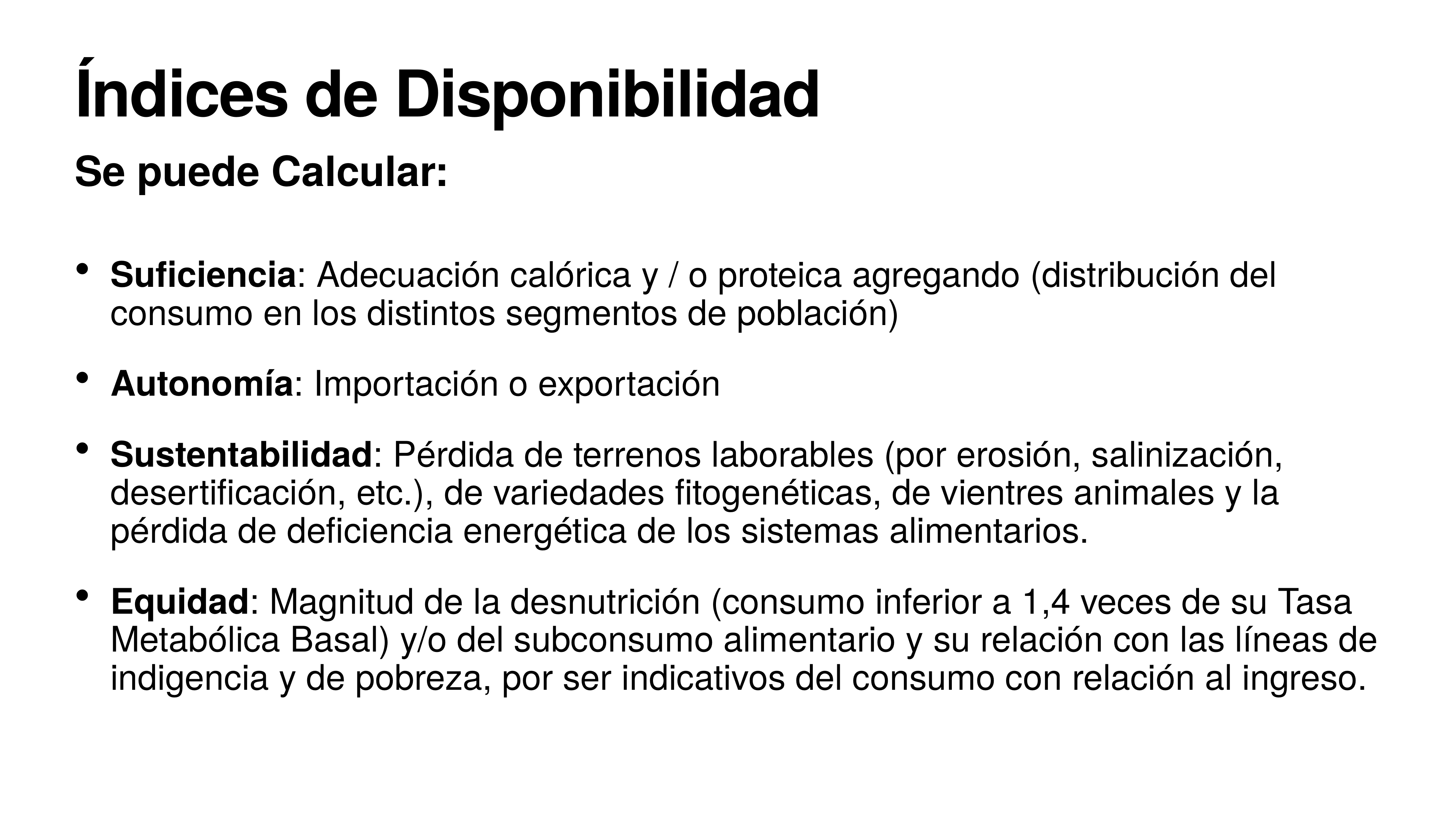

Índices de Disponibilidad
Se puede Calcular:
Suficiencia: Adecuación calórica y / o proteica agregando (distribución del consumo en los distintos segmentos de población)
Autonomía: Importación o exportación
Sustentabilidad: Pérdida de terrenos laborables (por erosión, salinización, desertificación, etc.), de variedades fitogenéticas, de vientres animales y la pérdida de deficiencia energética de los sistemas alimentarios.
Equidad: Magnitud de la desnutrición (consumo inferior a 1,4 veces de su Tasa Metabólica Basal) y/o del subconsumo alimentario y su relación con las líneas de indigencia y de pobreza, por ser indicativos del consumo con relación al ingreso.